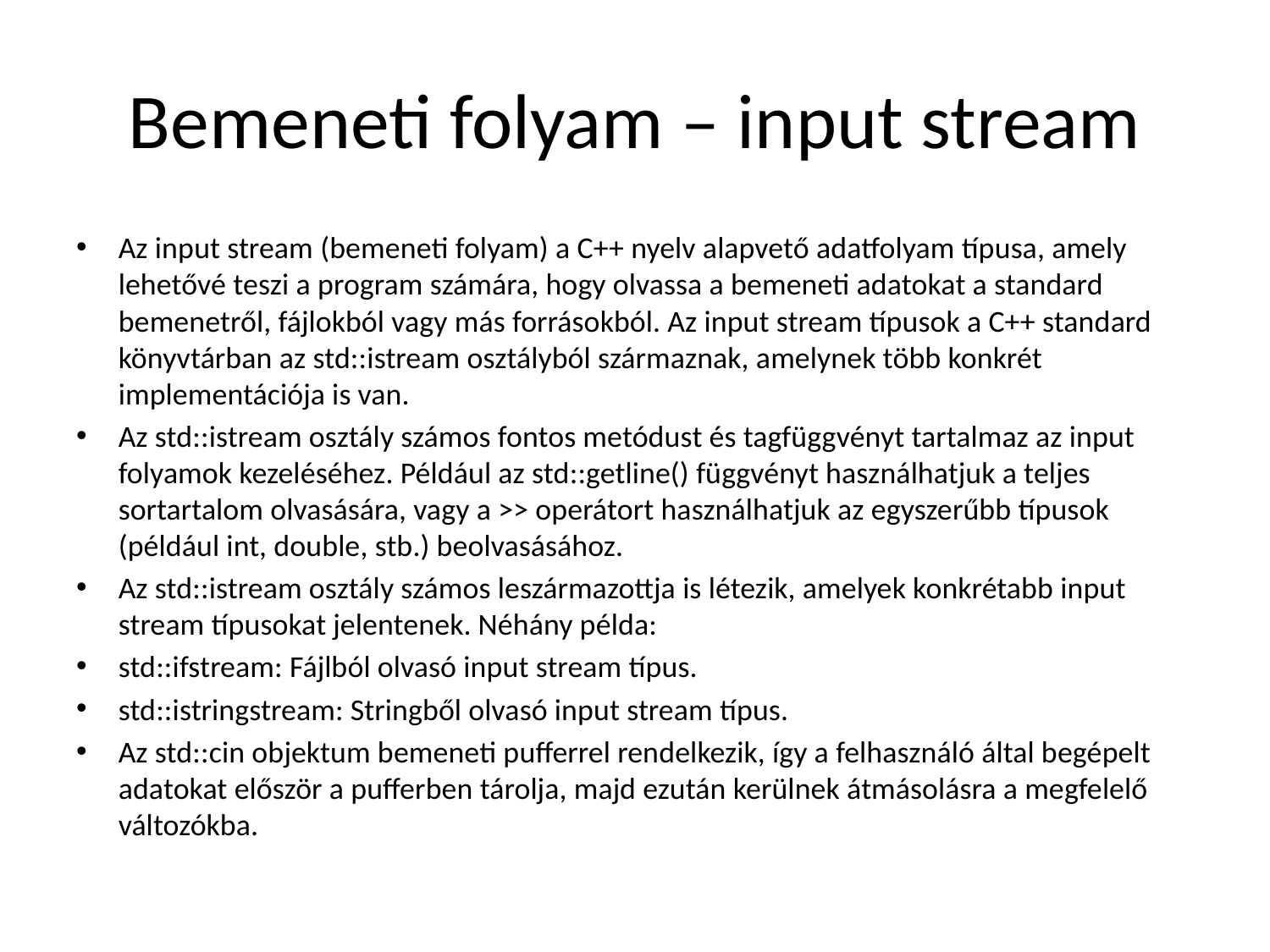

# Bemeneti folyam – input stream
Az input stream (bemeneti folyam) a C++ nyelv alapvető adatfolyam típusa, amely lehetővé teszi a program számára, hogy olvassa a bemeneti adatokat a standard bemenetről, fájlokból vagy más forrásokból. Az input stream típusok a C++ standard könyvtárban az std::istream osztályból származnak, amelynek több konkrét implementációja is van.
Az std::istream osztály számos fontos metódust és tagfüggvényt tartalmaz az input folyamok kezeléséhez. Például az std::getline() függvényt használhatjuk a teljes sortartalom olvasására, vagy a >> operátort használhatjuk az egyszerűbb típusok (például int, double, stb.) beolvasásához.
Az std::istream osztály számos leszármazottja is létezik, amelyek konkrétabb input stream típusokat jelentenek. Néhány példa:
std::ifstream: Fájlból olvasó input stream típus.
std::istringstream: Stringből olvasó input stream típus.
Az std::cin objektum bemeneti pufferrel rendelkezik, így a felhasználó által begépelt adatokat először a pufferben tárolja, majd ezután kerülnek átmásolásra a megfelelő változókba.